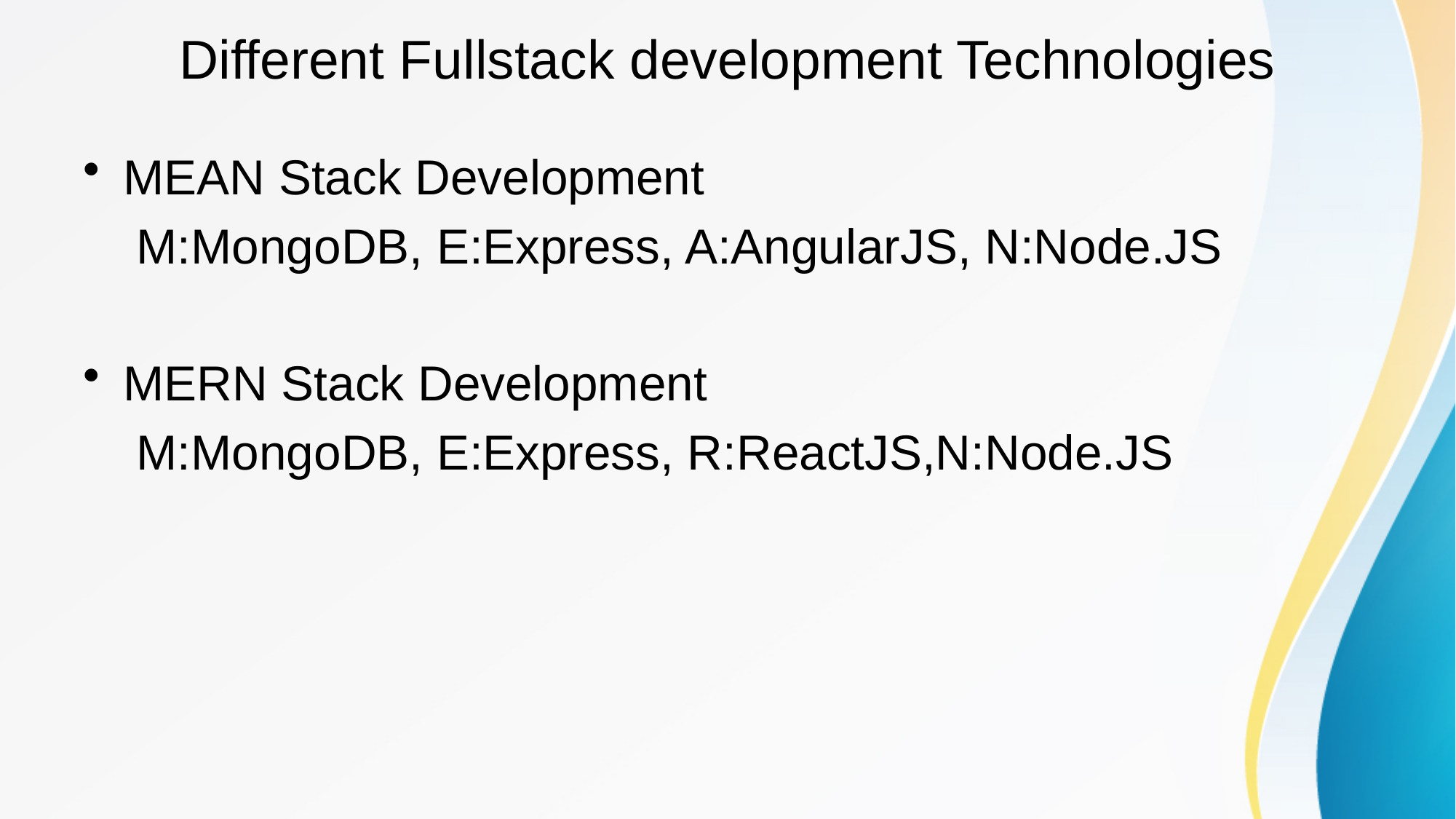

# Different Fullstack development Technologies
MEAN Stack Development
M:MongoDB, E:Express, A:AngularJS, N:Node.JS

MERN Stack Development
M:MongoDB, E:Express, R:ReactJS,N:Node.JS